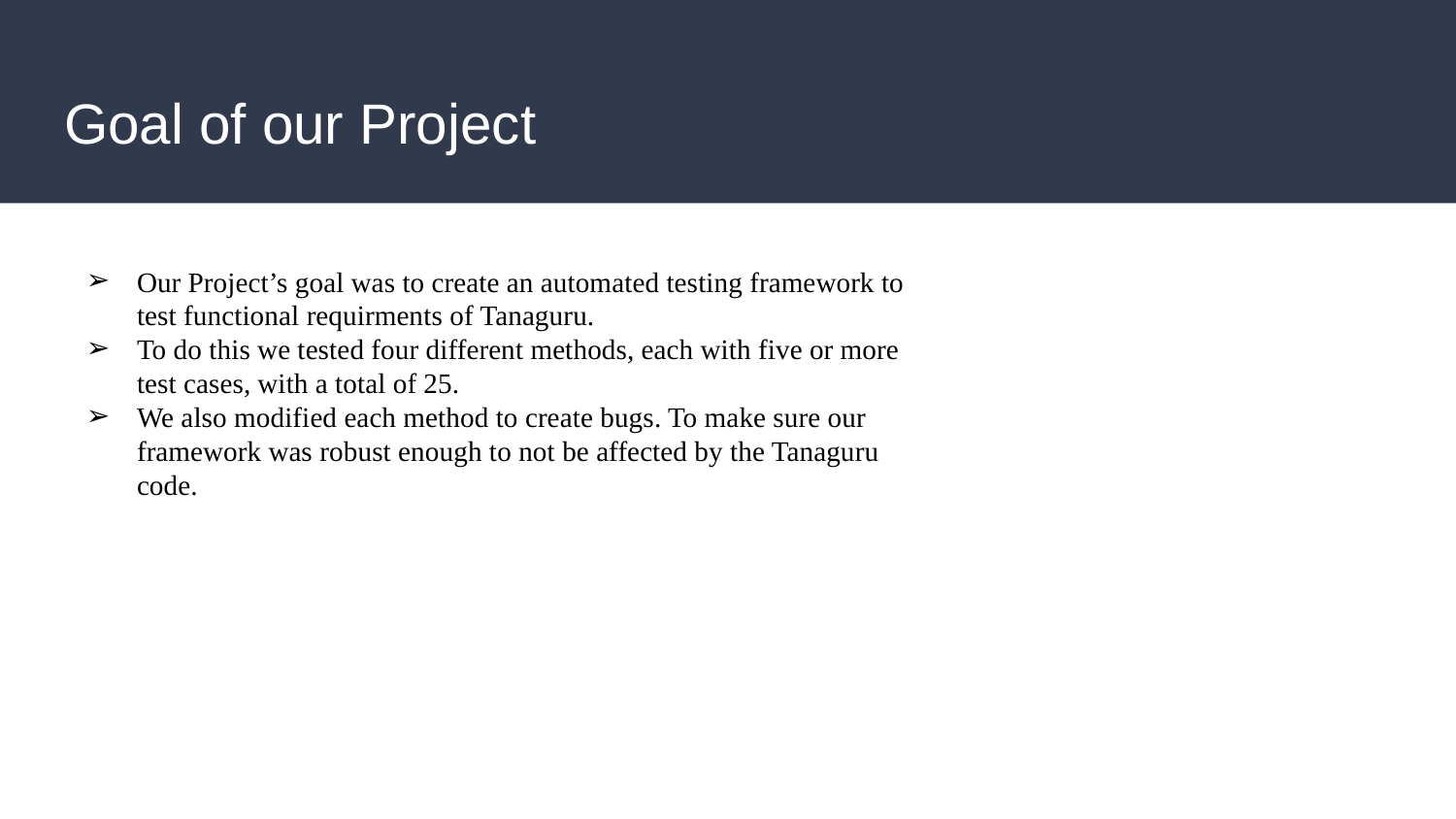

# Goal of our Project

Our Project’s goal was to create an automated testing framework to test functional requirments of Tanaguru.
To do this we tested four different methods, each with five or more test cases, with a total of 25.
We also modified each method to create bugs. To make sure our framework was robust enough to not be affected by the Tanaguru code.